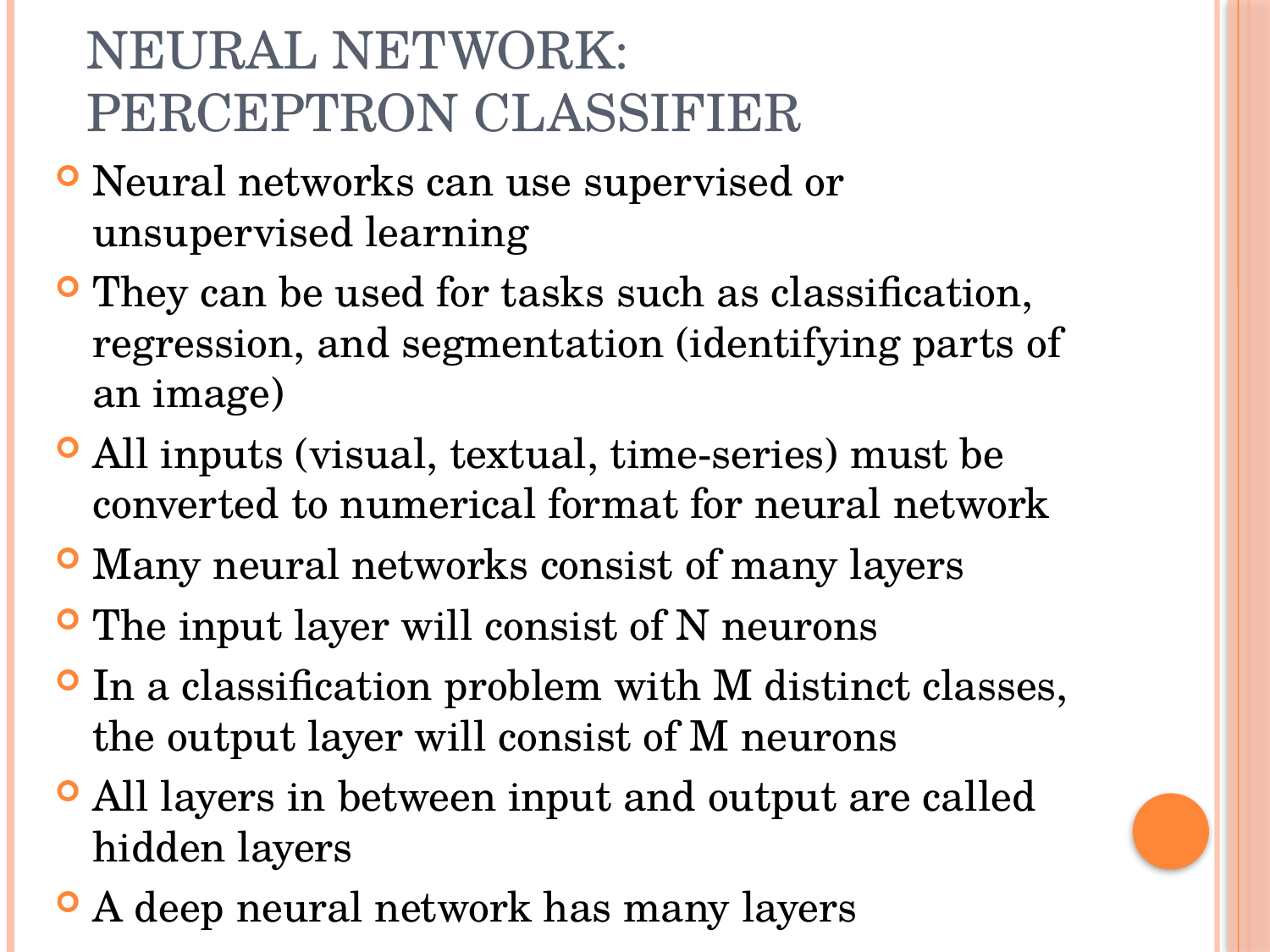

# Neural Network: Perceptron Classifier
Neural networks can use supervised or unsupervised learning
They can be used for tasks such as classification, regression, and segmentation (identifying parts of an image)
All inputs (visual, textual, time-series) must be converted to numerical format for neural network
Many neural networks consist of many layers
The input layer will consist of N neurons
In a classification problem with M distinct classes, the output layer will consist of M neurons
All layers in between input and output are called hidden layers
A deep neural network has many layers